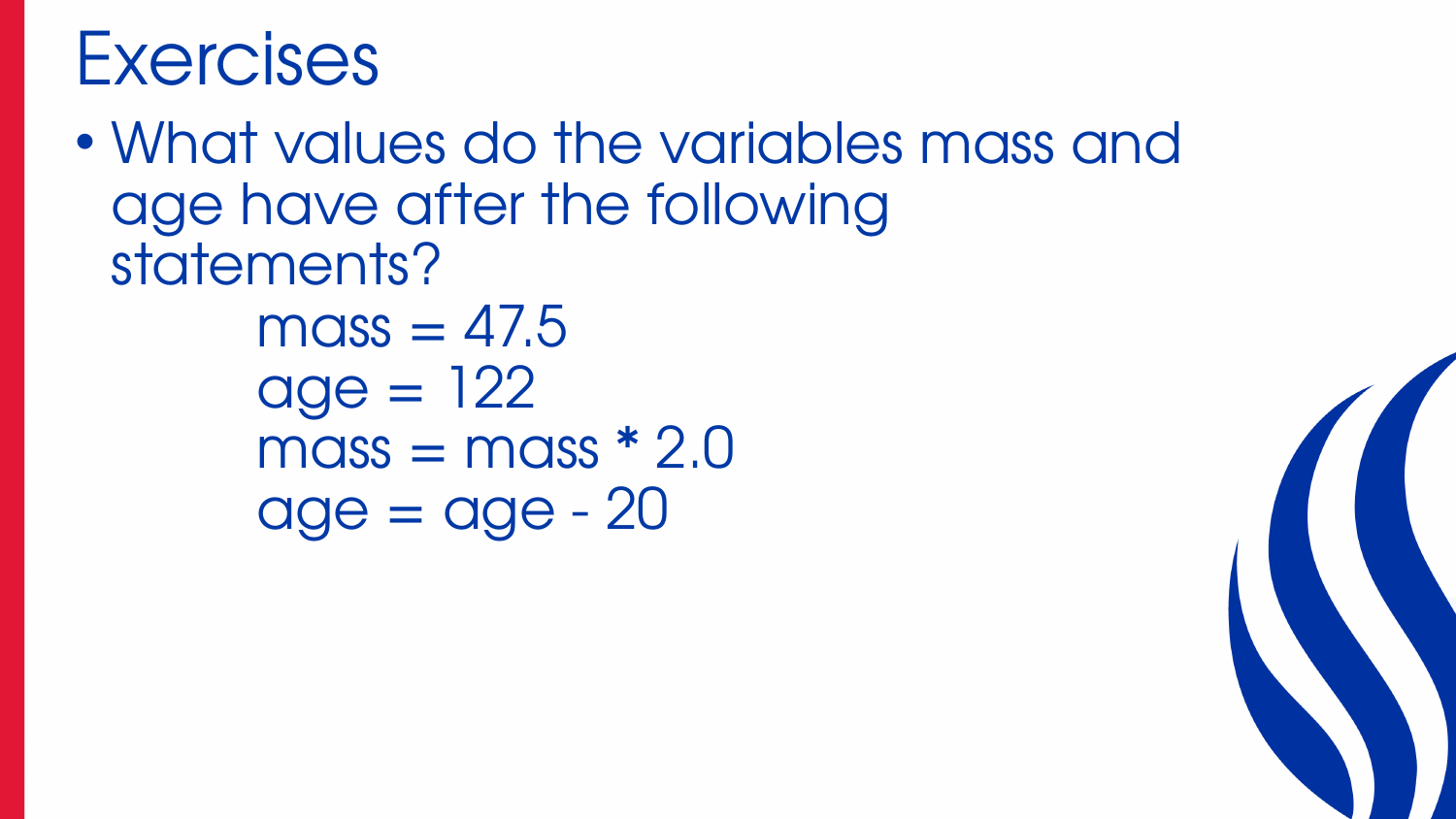

# Exercises
What values do the variables mass and age have after the following statements?
	mass = 47.5
	age = 122
	mass = mass * 2.0
	age = age - 20